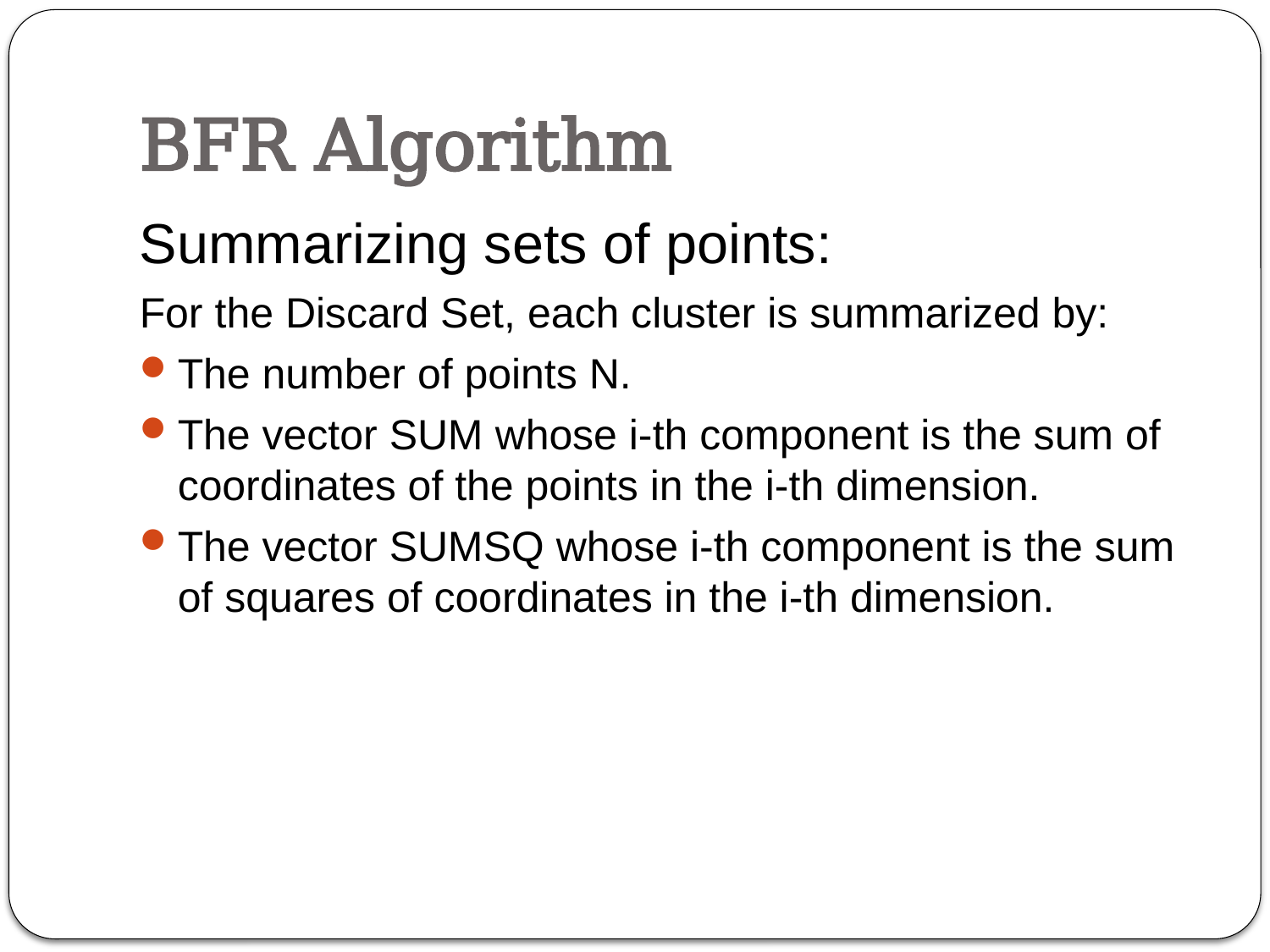

# BFR Algorithm
Summarizing sets of points:
For the Discard Set, each cluster is summarized by:
The number of points N.
The vector SUM whose i-th component is the sum of coordinates of the points in the i-th dimension.
The vector SUMSQ whose i-th component is the sum of squares of coordinates in the i-th dimension.